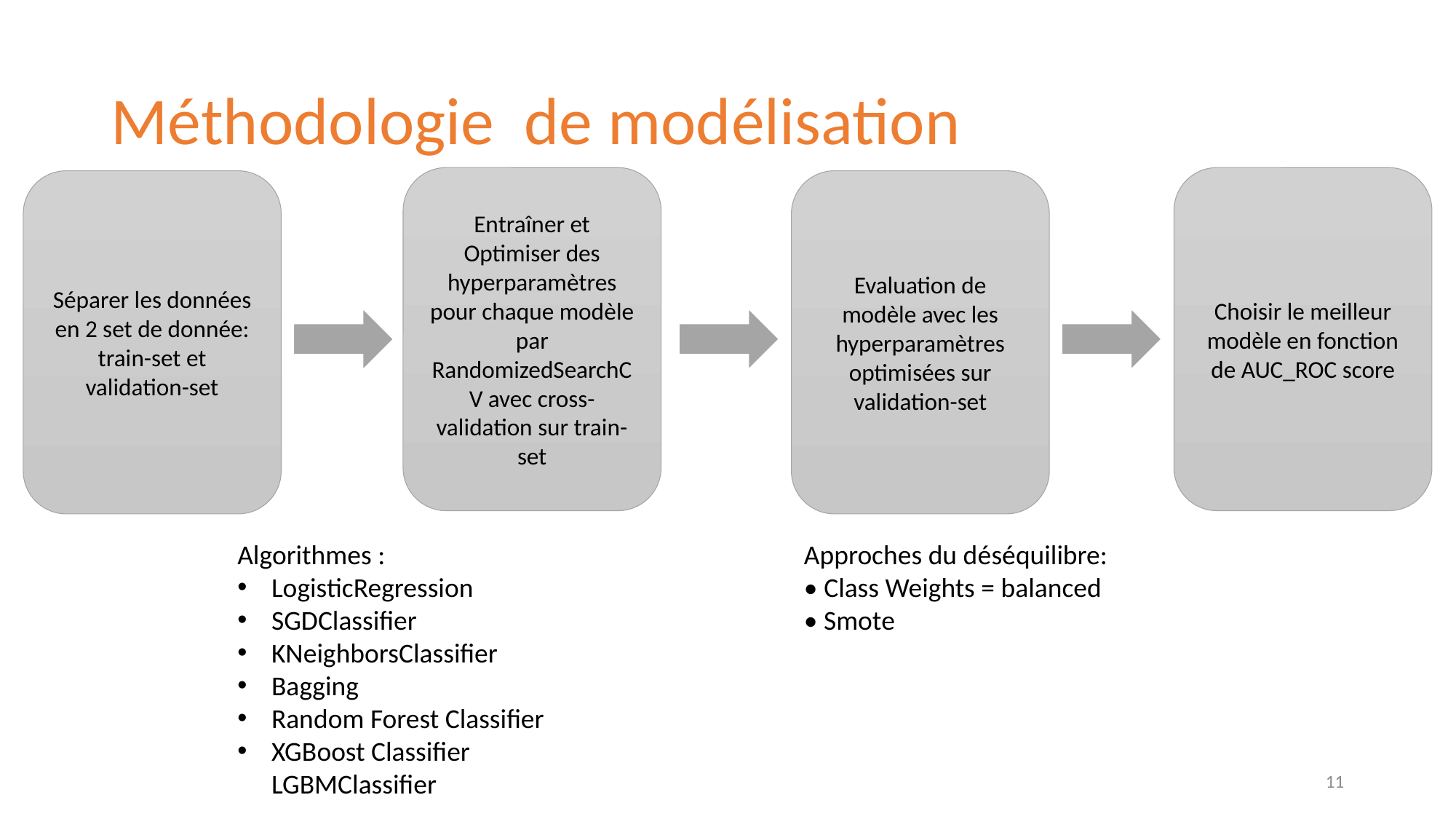

# Méthodologie  de modélisation
Entraîner et Optimiser des hyperparamètres pour chaque modèle par RandomizedSearchCV avec cross-validation sur train-set
Choisir le meilleur modèle en fonction de AUC_ROC score
Séparer les données en 2 set de donnée: train-set et validation-set
Evaluation de modèle avec les hyperparamètres optimisées sur validation-set

Algorithmes :
LogisticRegression
SGDClassifier
KNeighborsClassifier
Bagging
Random Forest Classifier
XGBoost Classifier
LGBMClassifier

Approches du déséquilibre:
• Class Weights = balanced
• Smote

11